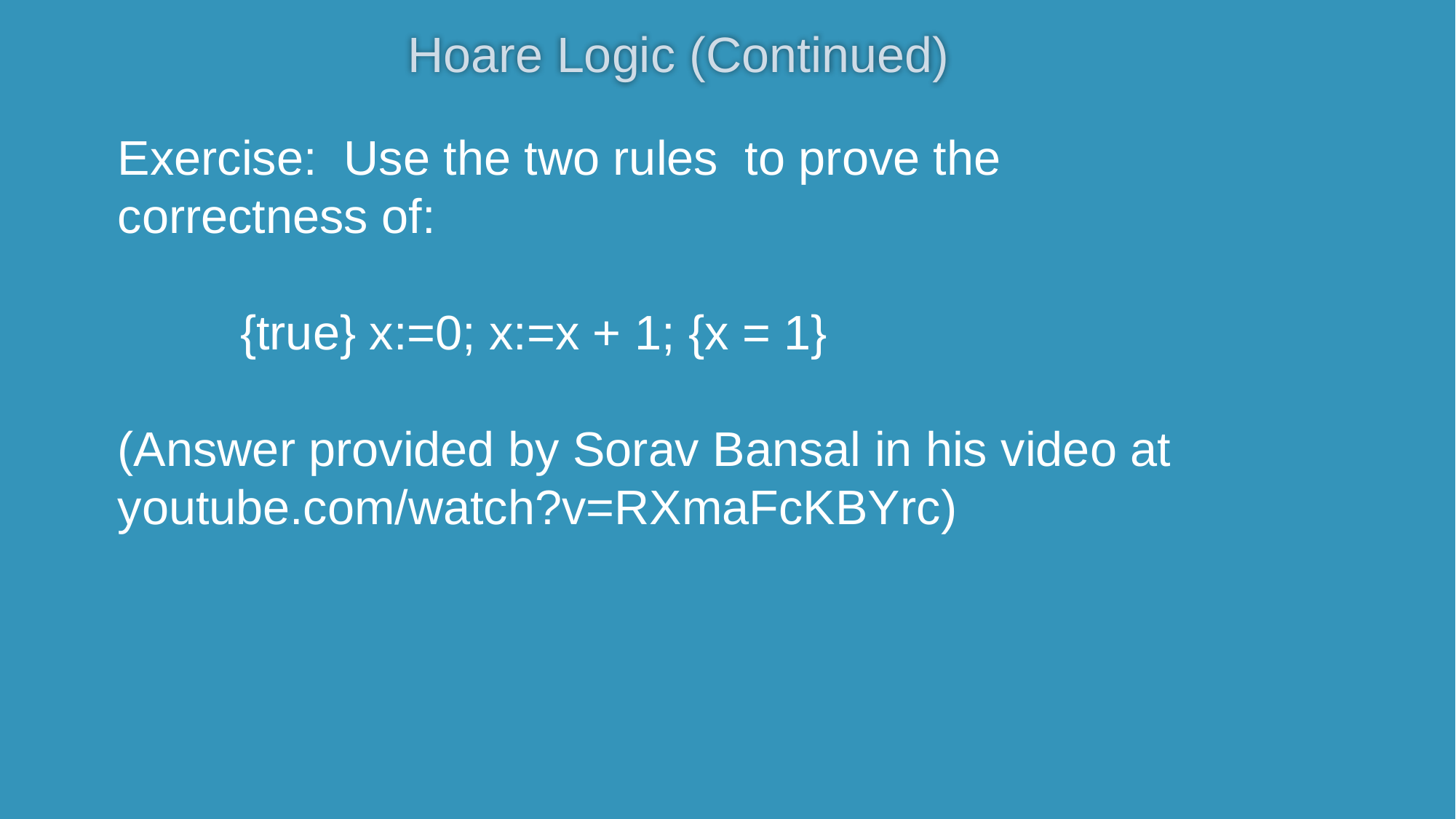

# Hoare Logic (Continued)

Exercise:  Use the two rules  to prove the correctness of:

	 {true} x:=0; x:=x + 1; {x = 1}

(Answer provided by Sorav Bansal in his video at  youtube.com/watch?v=RXmaFcKBYrc)